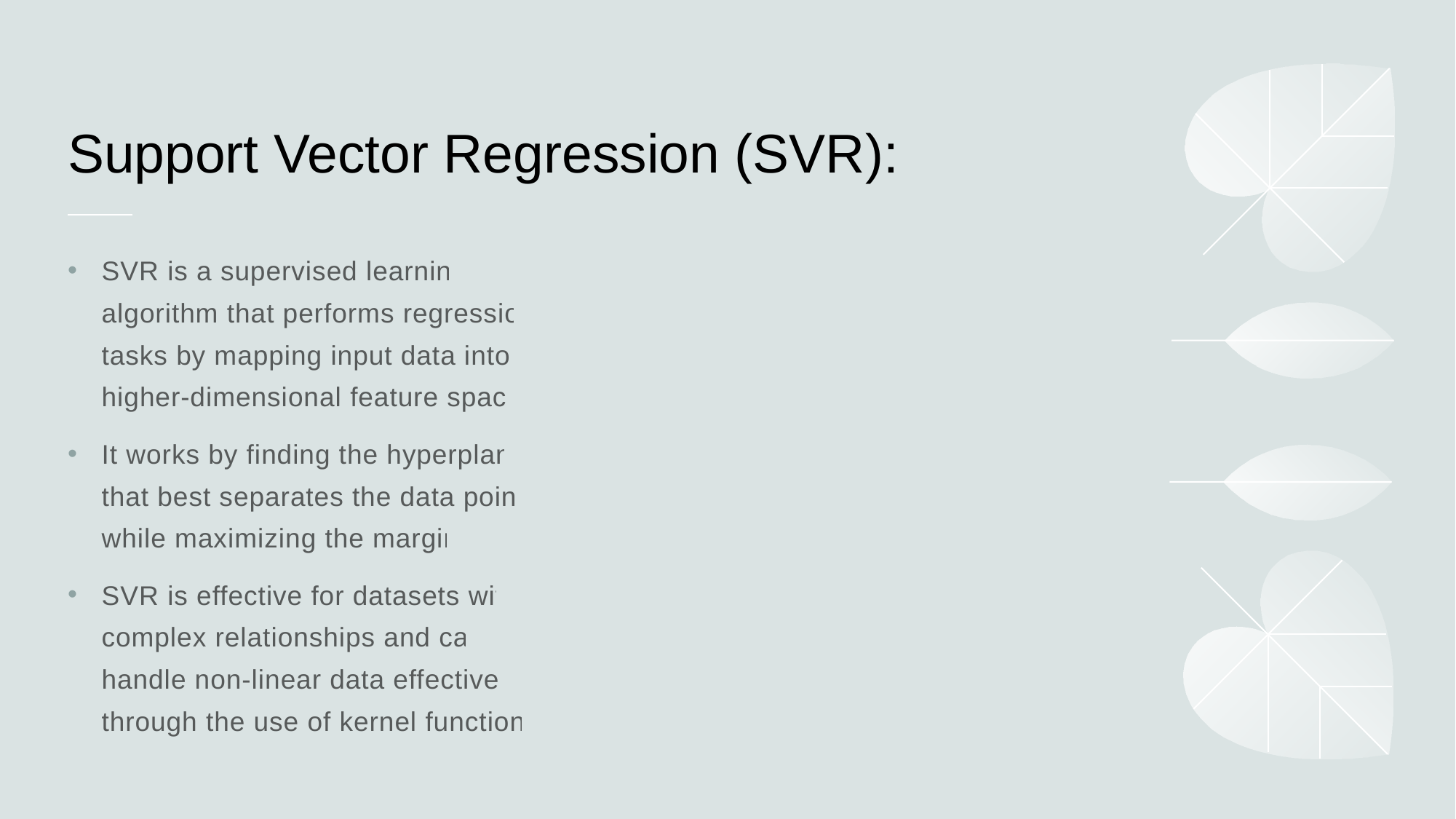

# Support Vector Regression (SVR):
SVR is a supervised learning algorithm that performs regression tasks by mapping input data into a higher-dimensional feature space.
It works by finding the hyperplane that best separates the data points while maximizing the margin.
SVR is effective for datasets with complex relationships and can handle non-linear data effectively through the use of kernel functions.